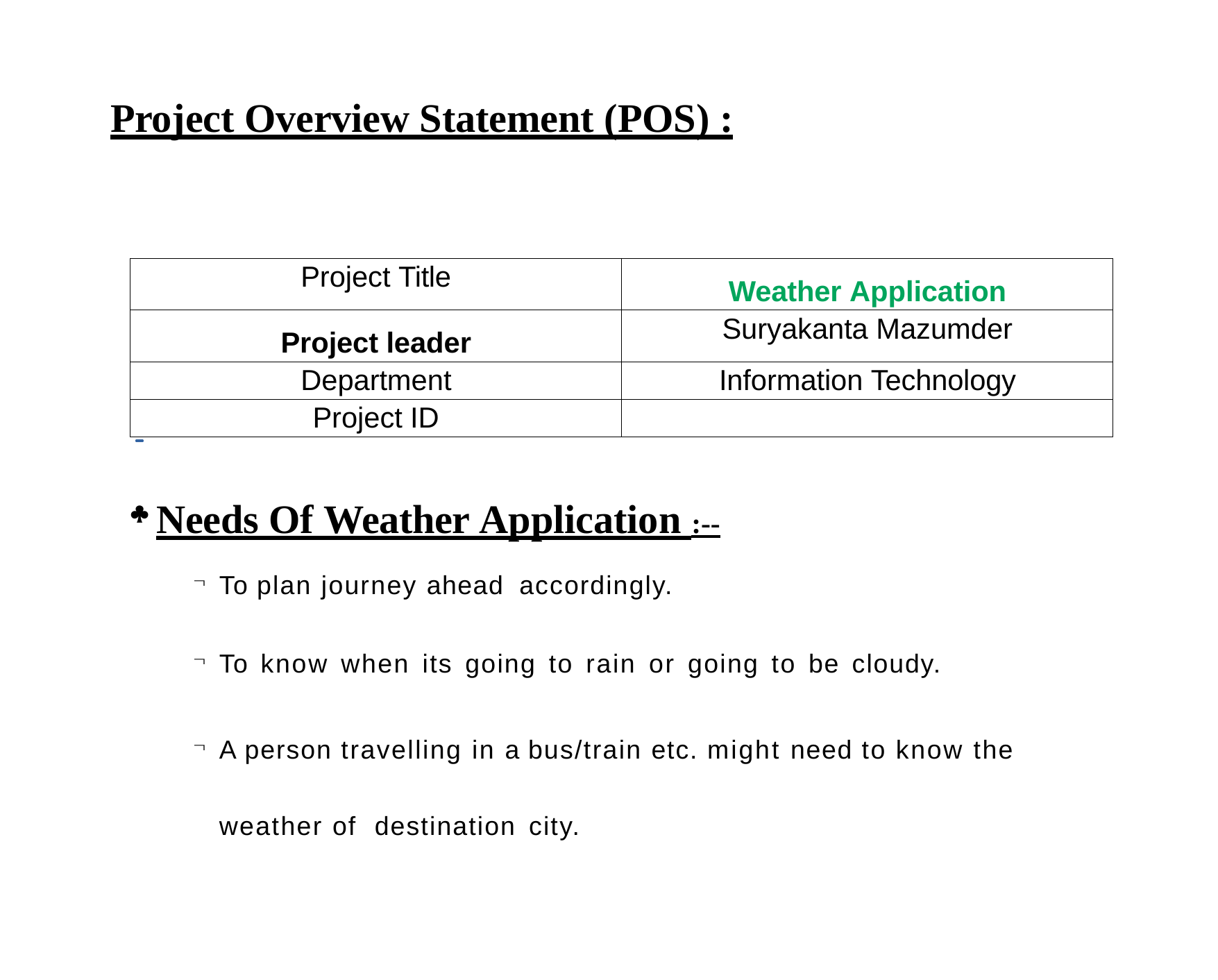

# Project Overview Statement (POS) :
| Project Title | Weather Application |
| --- | --- |
| Project leader | Suryakanta Mazumder |
| Department | Information Technology |
| Project ID |  |

Needs Of Weather Application :--
To plan journey ahead accordingly.
To know when its going to rain or going to be cloudy.
A person travelling in a bus/train etc. might need to know the weather of  destination city.